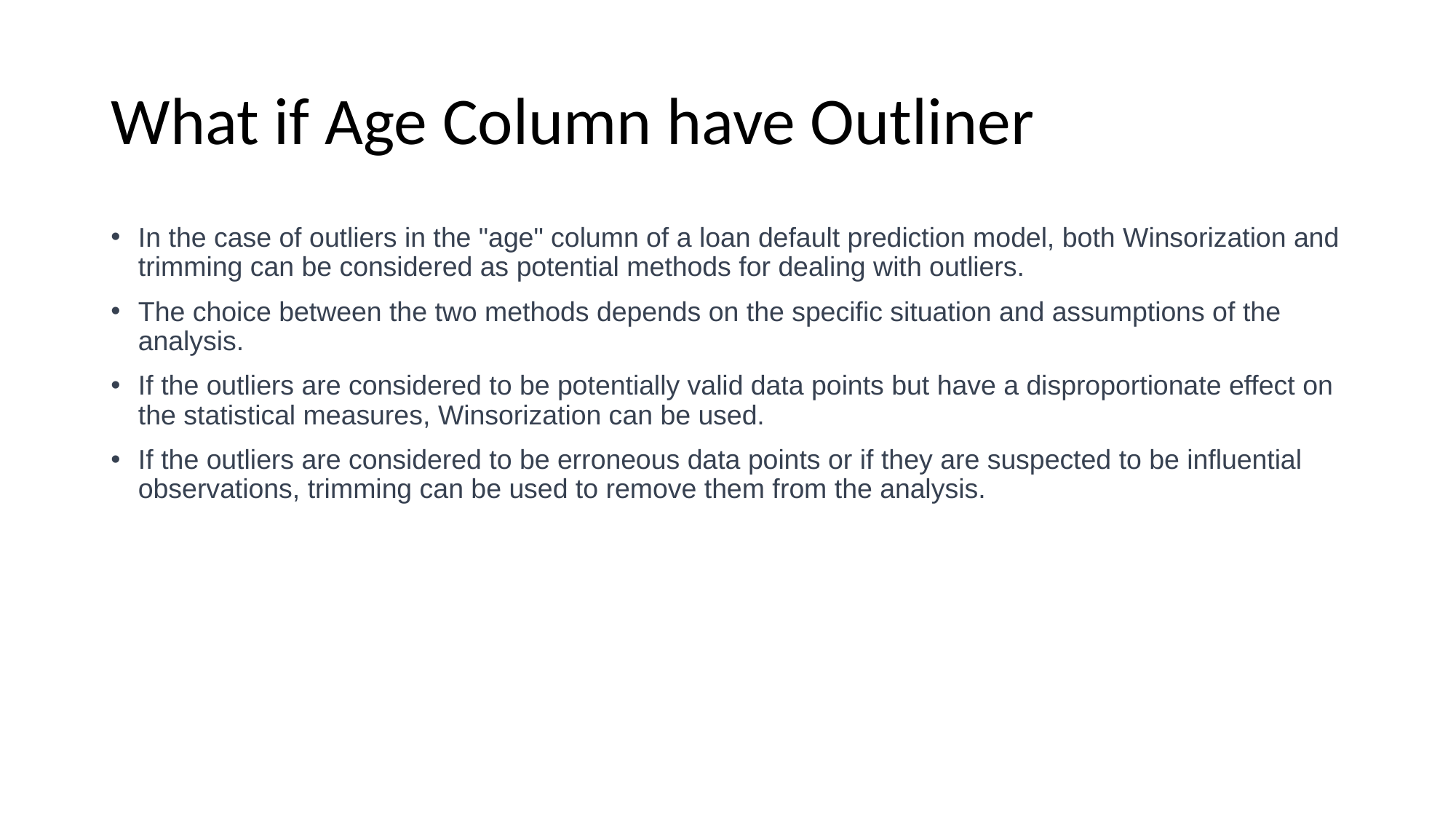

# What if Age Column have Outliner
In the case of outliers in the "age" column of a loan default prediction model, both Winsorization and trimming can be considered as potential methods for dealing with outliers.
The choice between the two methods depends on the specific situation and assumptions of the analysis.
If the outliers are considered to be potentially valid data points but have a disproportionate effect on the statistical measures, Winsorization can be used.
If the outliers are considered to be erroneous data points or if they are suspected to be influential observations, trimming can be used to remove them from the analysis.